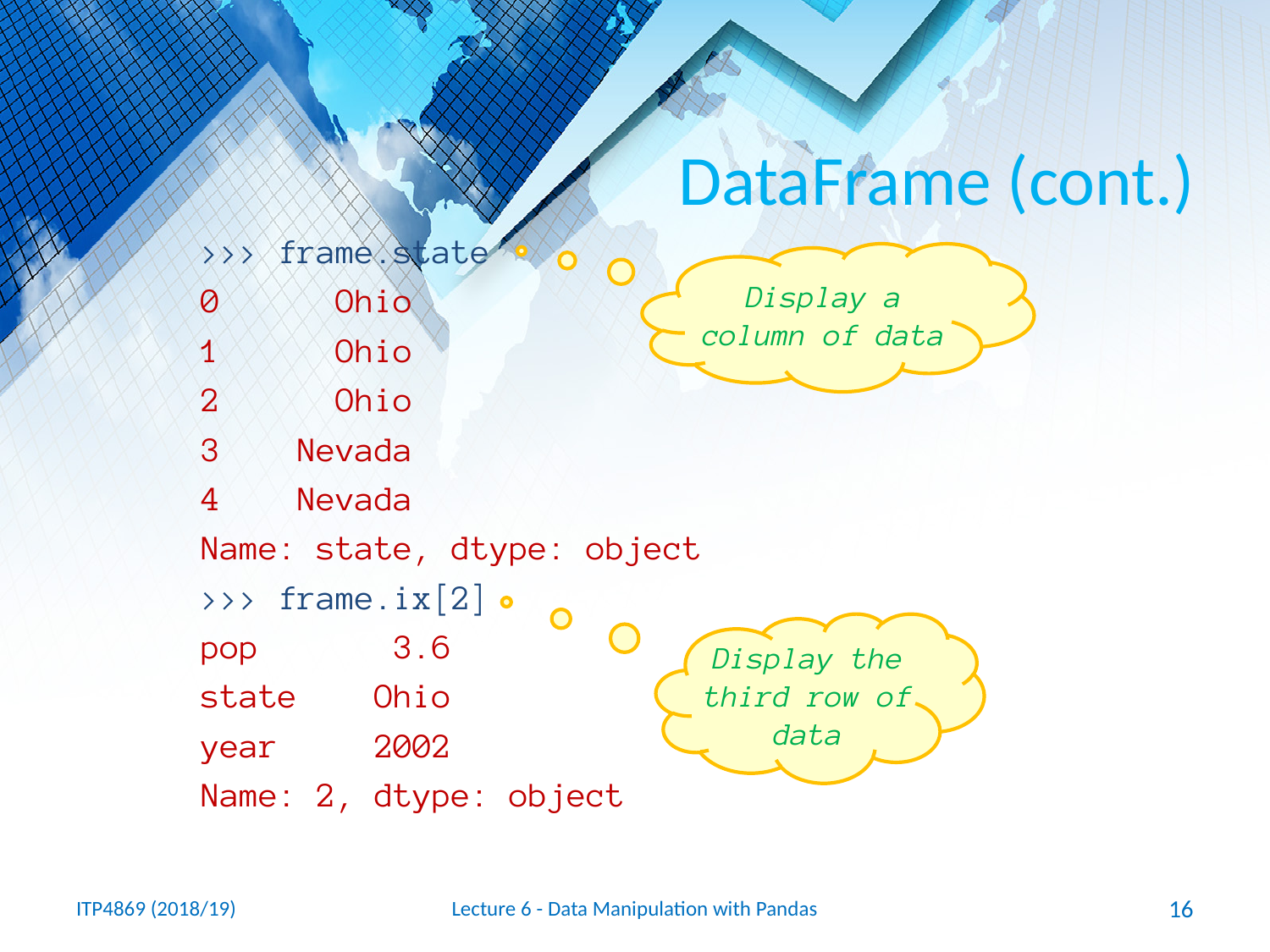

# DataFrame (cont.)
>>> frame.state
0      Ohio
1      Ohio
2      Ohio
3    Nevada
4    Nevada
Name: state, dtype: object
>>> frame.ix[2]
pop       3.6
state    Ohio
year     2002
Name: 2, dtype: object

Display a column of data
Display the third row of data
ITP4869 (2018/19)
Lecture 6 - Data Manipulation with Pandas
16